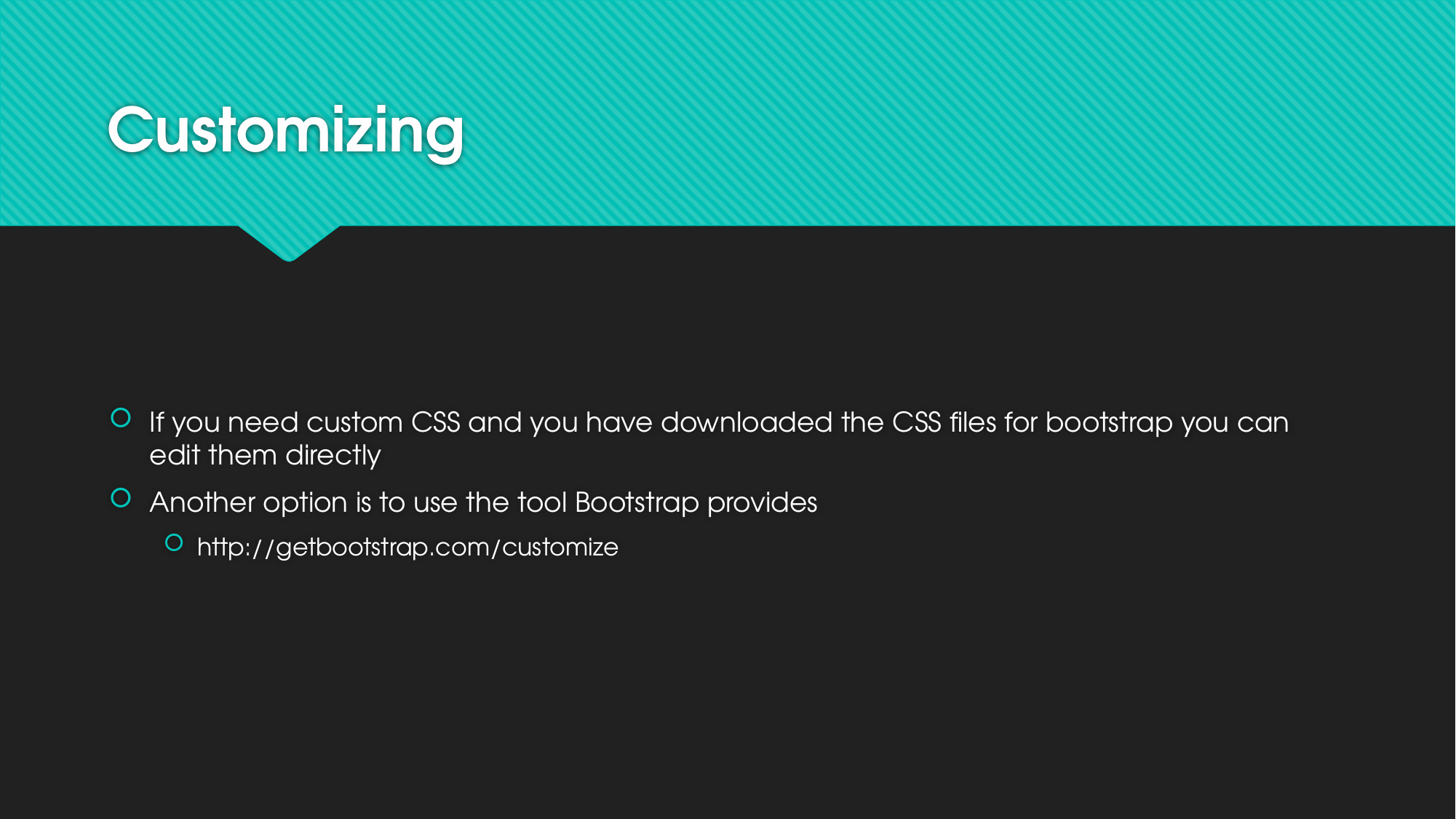

# Customizing
If you need custom CSS and you have downloaded the CSS files for bootstrap you can edit them directly
Another option is to use the tool Bootstrap provides
http://getbootstrap.com/customize